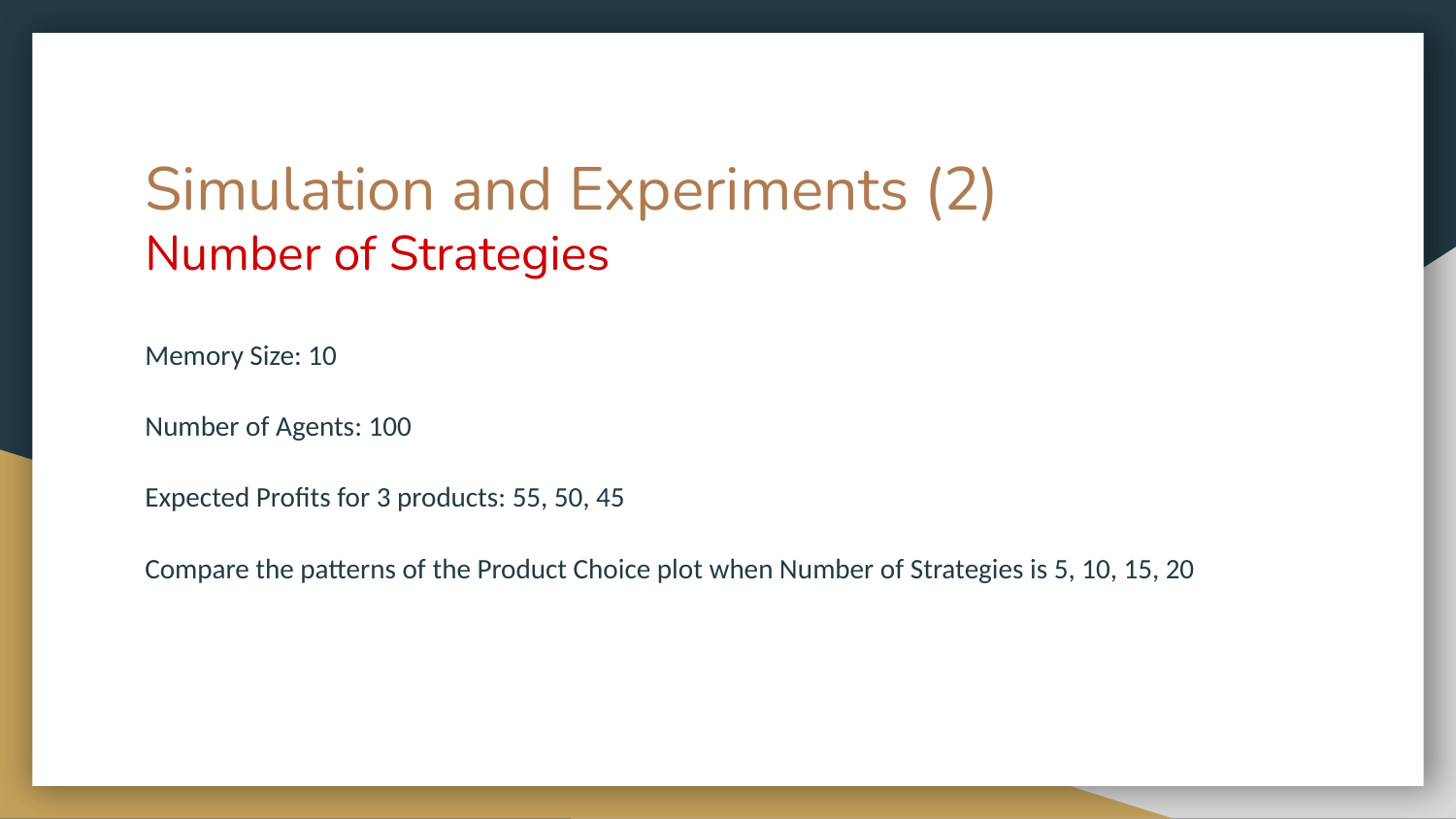

# Simulation and Experiments (2)
Number of Strategies
Memory Size: 10
Number of Agents: 100
Expected Profits for 3 products: 55, 50, 45
Compare the patterns of the Product Choice plot when Number of Strategies is 5, 10, 15, 20